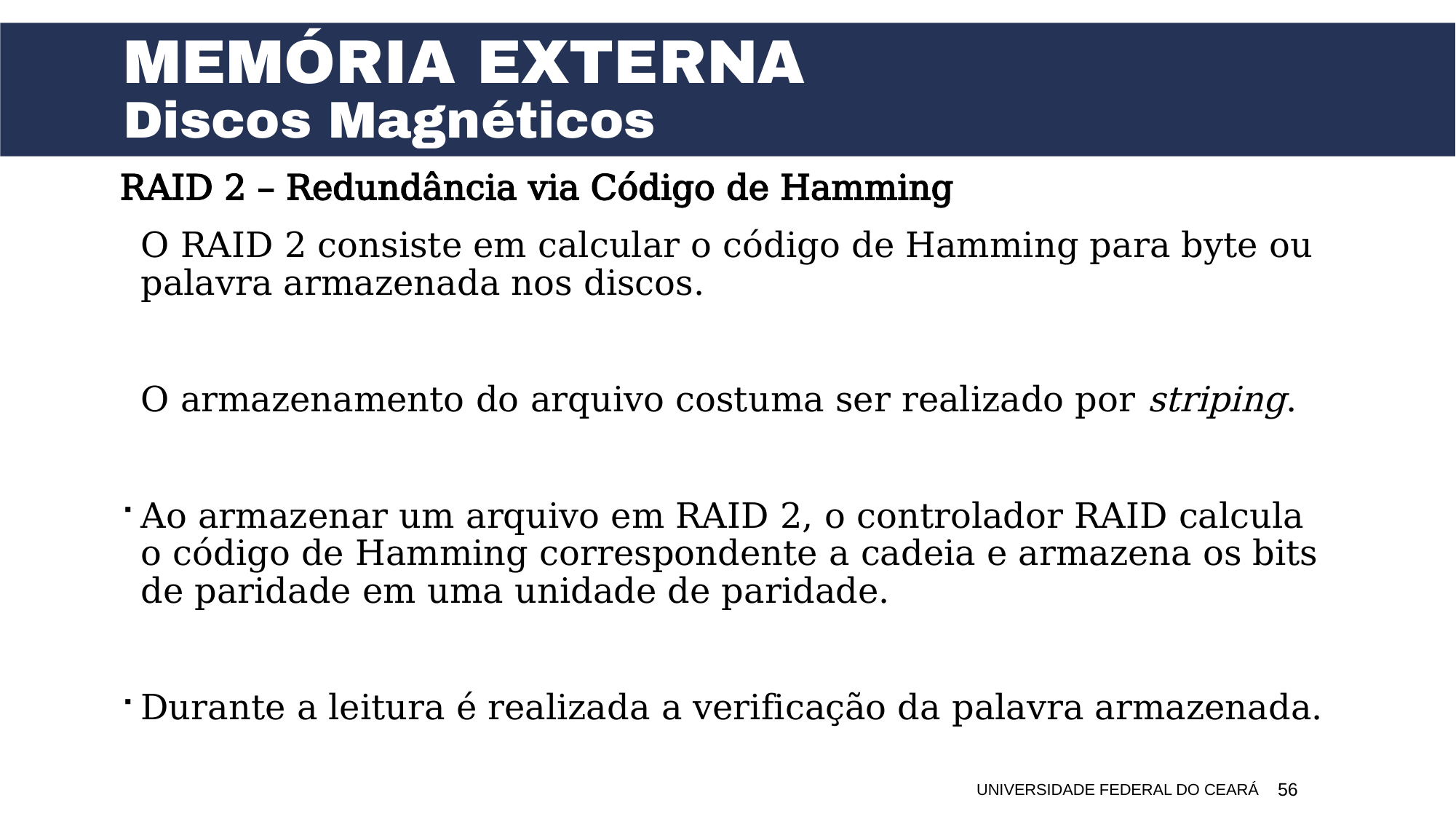

# Memória Externa Discos Magnéticos
RAID 2 – Redundância via Código de Hamming
O RAID 2 consiste em calcular o código de Hamming para byte ou palavra armazenada nos discos.

O armazenamento do arquivo costuma ser realizado por striping.

Ao armazenar um arquivo em RAID 2, o controlador RAID calcula o código de Hamming correspondente a cadeia e armazena os bits de paridade em uma unidade de paridade.

Durante a leitura é realizada a verificação da palavra armazenada.

UNIVERSIDADE FEDERAL DO CEARÁ
56